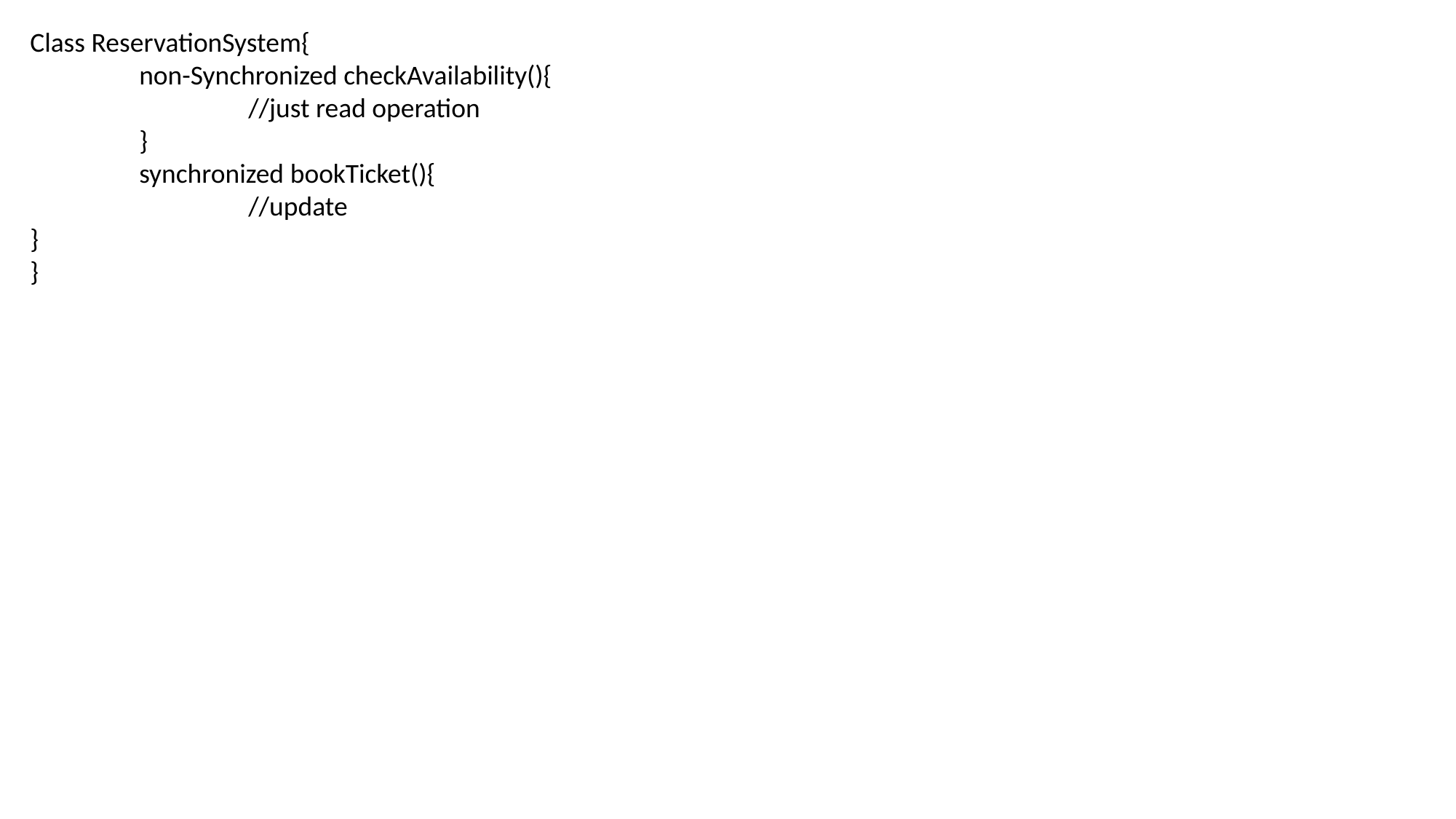

Class ReservationSystem{
	non-Synchronized checkAvailability(){
		//just read operation
	}
	synchronized bookTicket(){
		//update
}
}